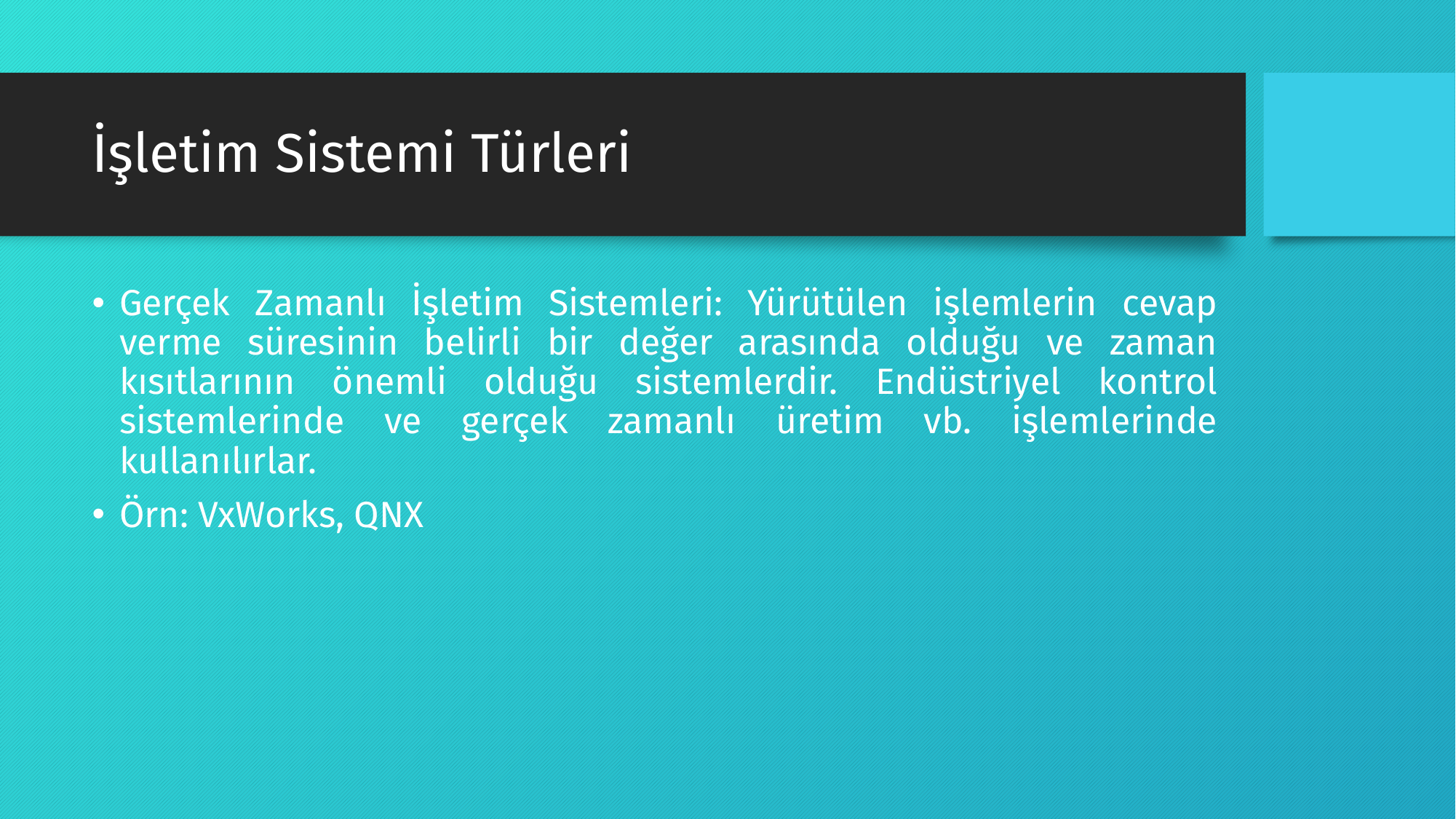

# İşletim Sistemi Türleri
Gerçek Zamanlı İşletim Sistemleri: Yürütülen işlemlerin cevap verme süresinin belirli bir değer arasında olduğu ve zaman kısıtlarının önemli olduğu sistemlerdir. Endüstriyel kontrol sistemlerinde ve gerçek zamanlı üretim vb. işlemlerinde kullanılırlar.
Örn: VxWorks, QNX